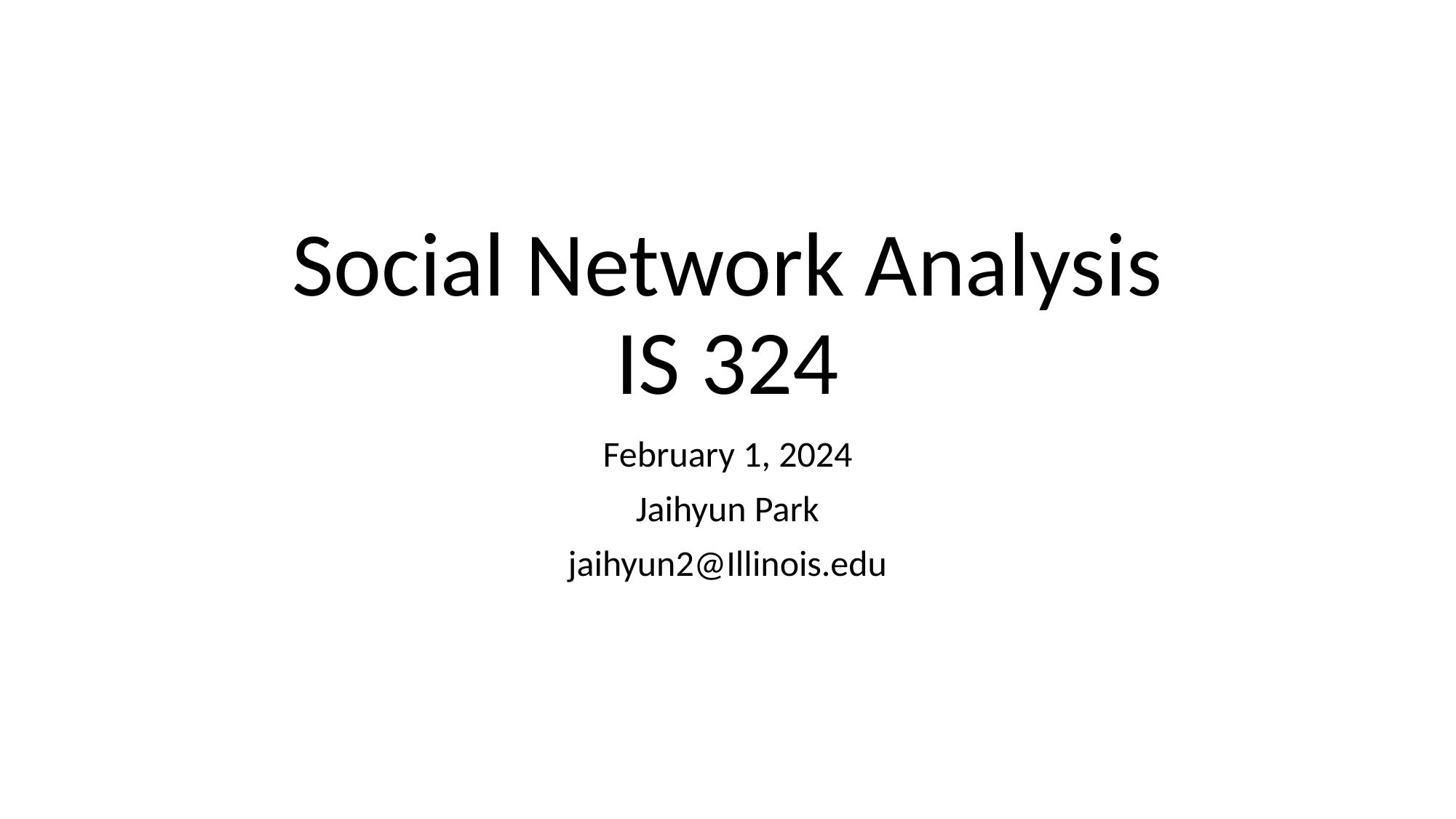

# Social Network Analysis IS 324
February 1, 2024
Jaihyun Park
jaihyun2@Illinois.edu